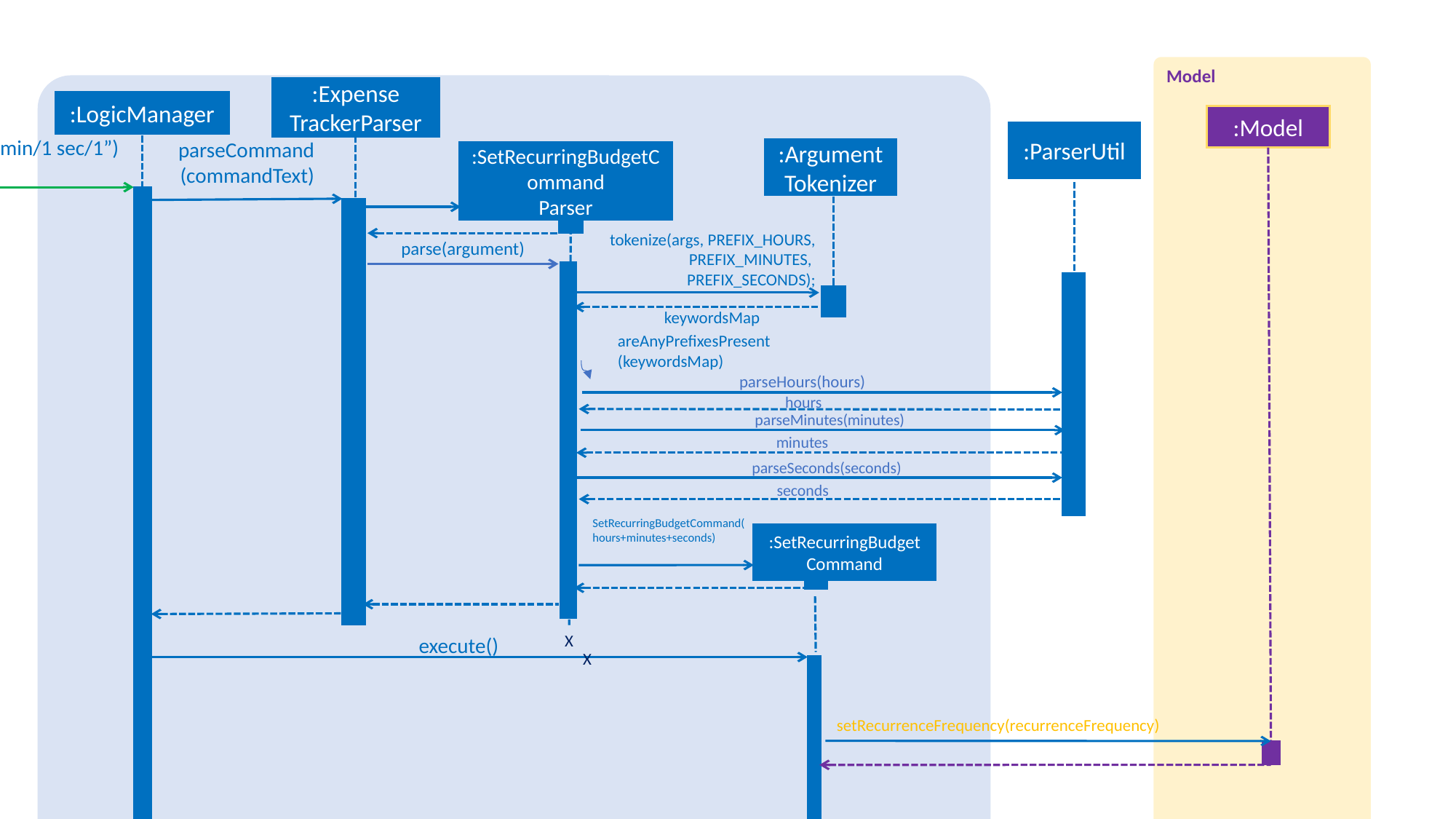

Model
Logic
:Expense
TrackerParser
:LogicManager
:Model
:ParserUtil
#
execute(“find hrs/1 min/1 sec/1”)
parseCommand
(commandText)
:ArgumentTokenizer
:SetRecurringBudgetCommand
Parser

tokenize(args, PREFIX_HOURS, PREFIX_MINUTES,
PREFIX_SECONDS);
parse(argument)

keywordsMap
areAnyPrefixesPresent
(keywordsMap)
parseHours(hours)
hours
parseMinutes(minutes)
minutes

parseSeconds(seconds)
seconds
SetRecurringBudgetCommand(hours+minutes+seconds)

:SetRecurringBudget
Command

X
execute()
X

setRecurrenceFrequency(recurrenceFrequency)

:Command Result

result
result